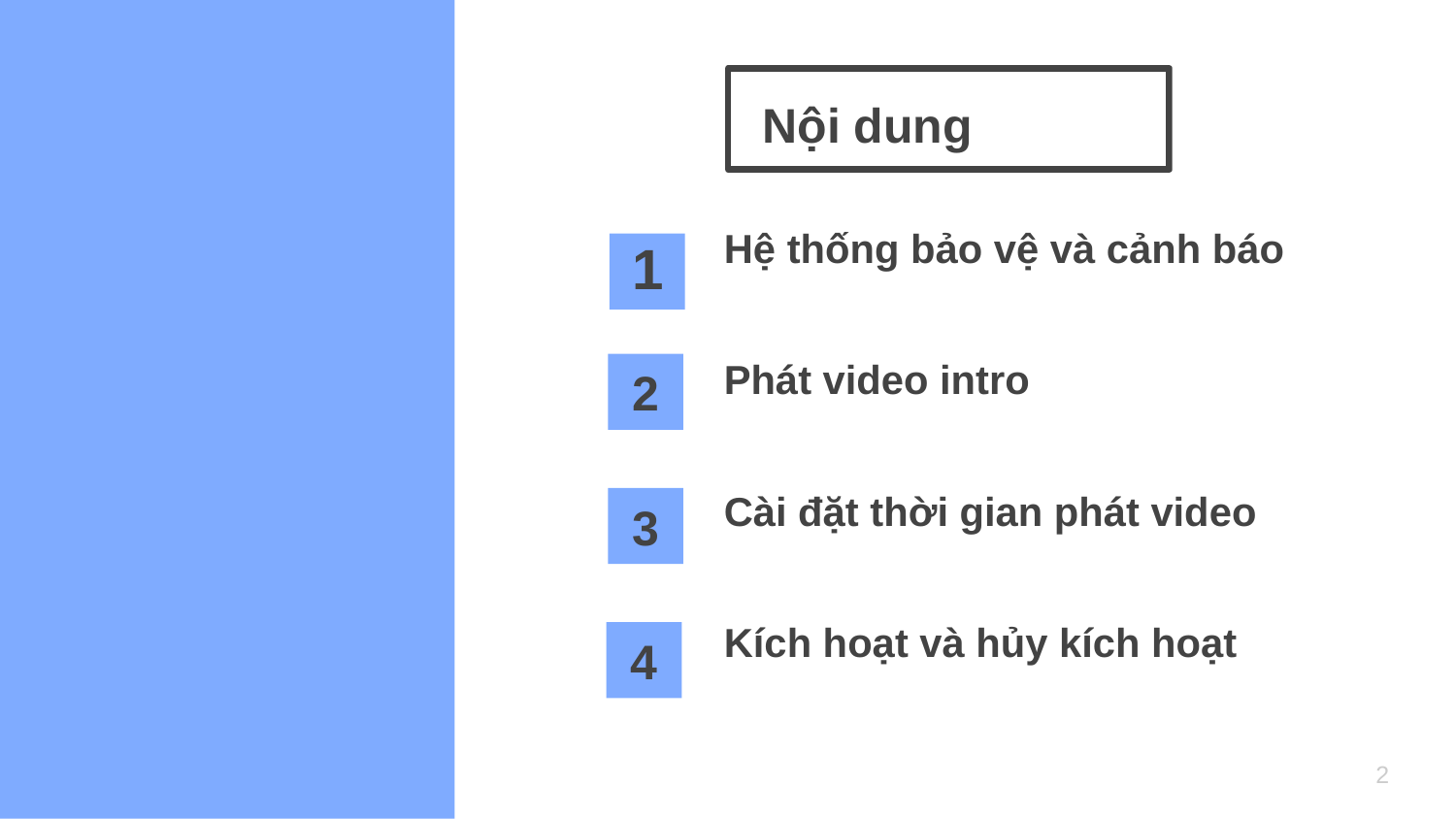

# Nội dung
Hệ thống bảo vệ và cảnh báo
1
Phát video intro
Cài đặt thời gian phát video
Kích hoạt và hủy kích hoạt
2